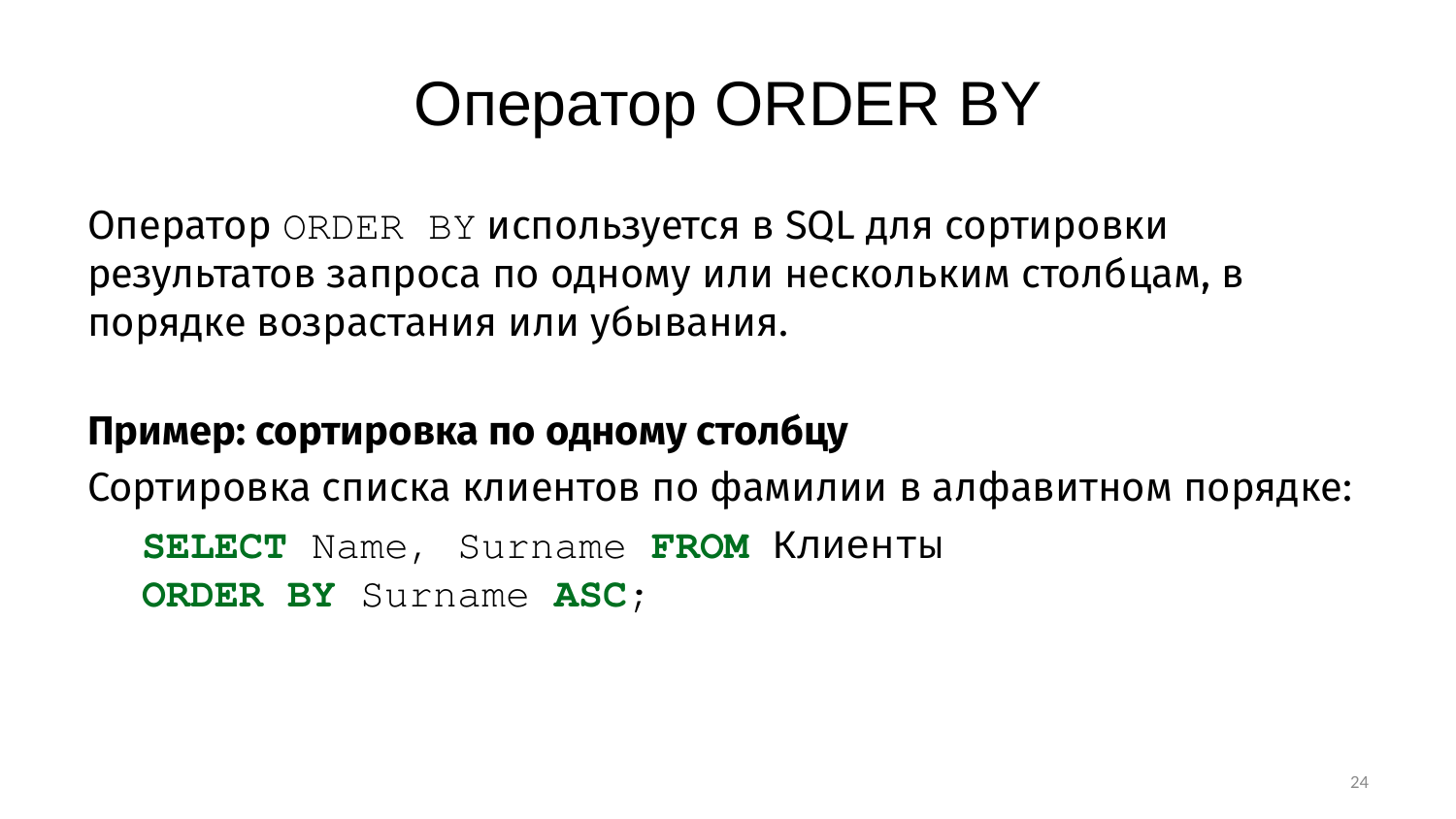

# Оператор ORDER BY
Оператор ORDER BY используется в SQL для сортировки результатов запроса по одному или нескольким столбцам, в порядке возрастания или убывания.
Пример: сортировка по одному столбцу
Сортировка списка клиентов по фамилии в алфавитном порядке:
SELECT Name, Surname FROM Клиенты
ORDER BY Surname ASC;
24